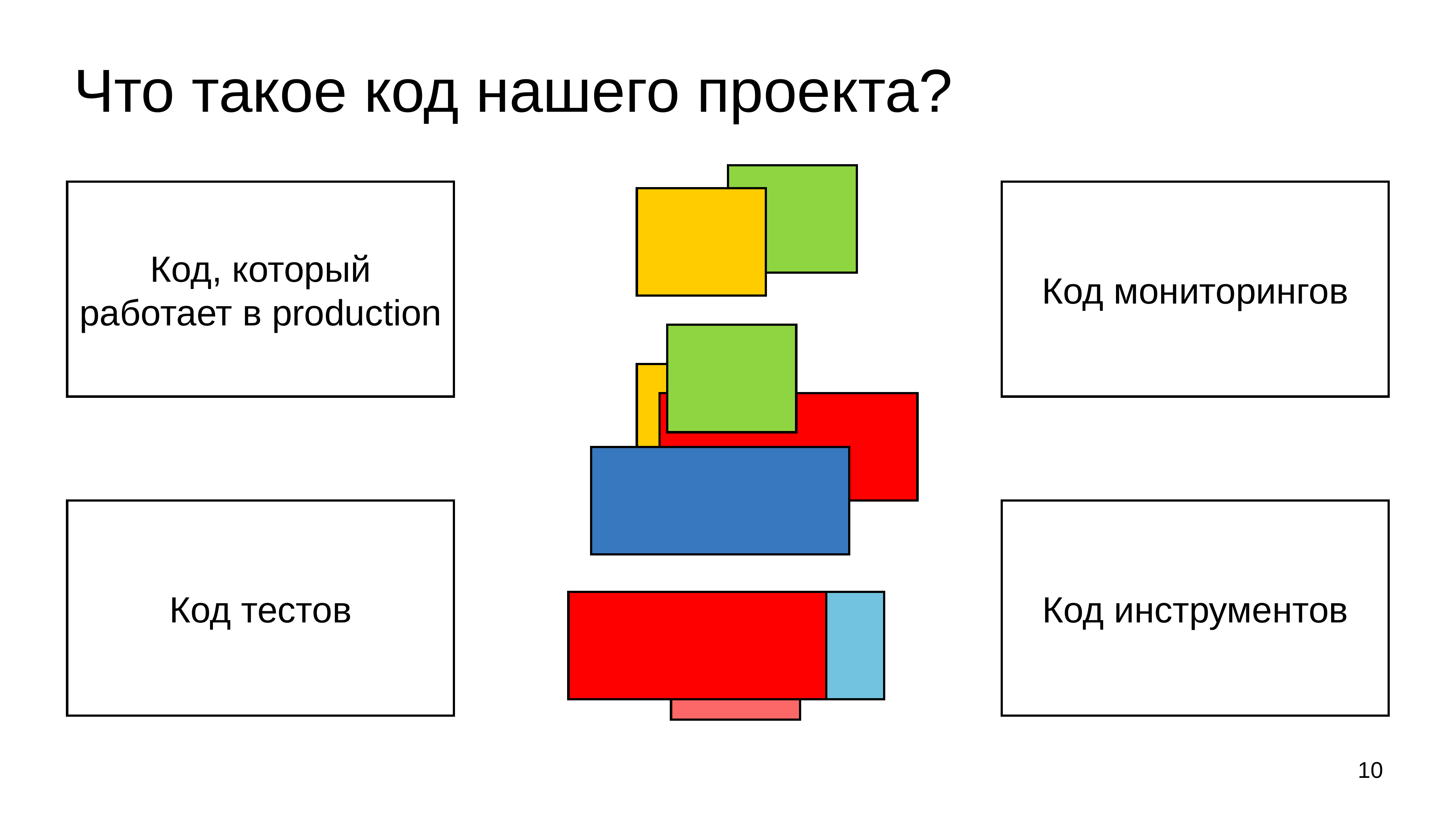

# Что такое код нашего проекта?

Код, который работает в production
Код мониторингов

Код тестов
Код инструментов

10